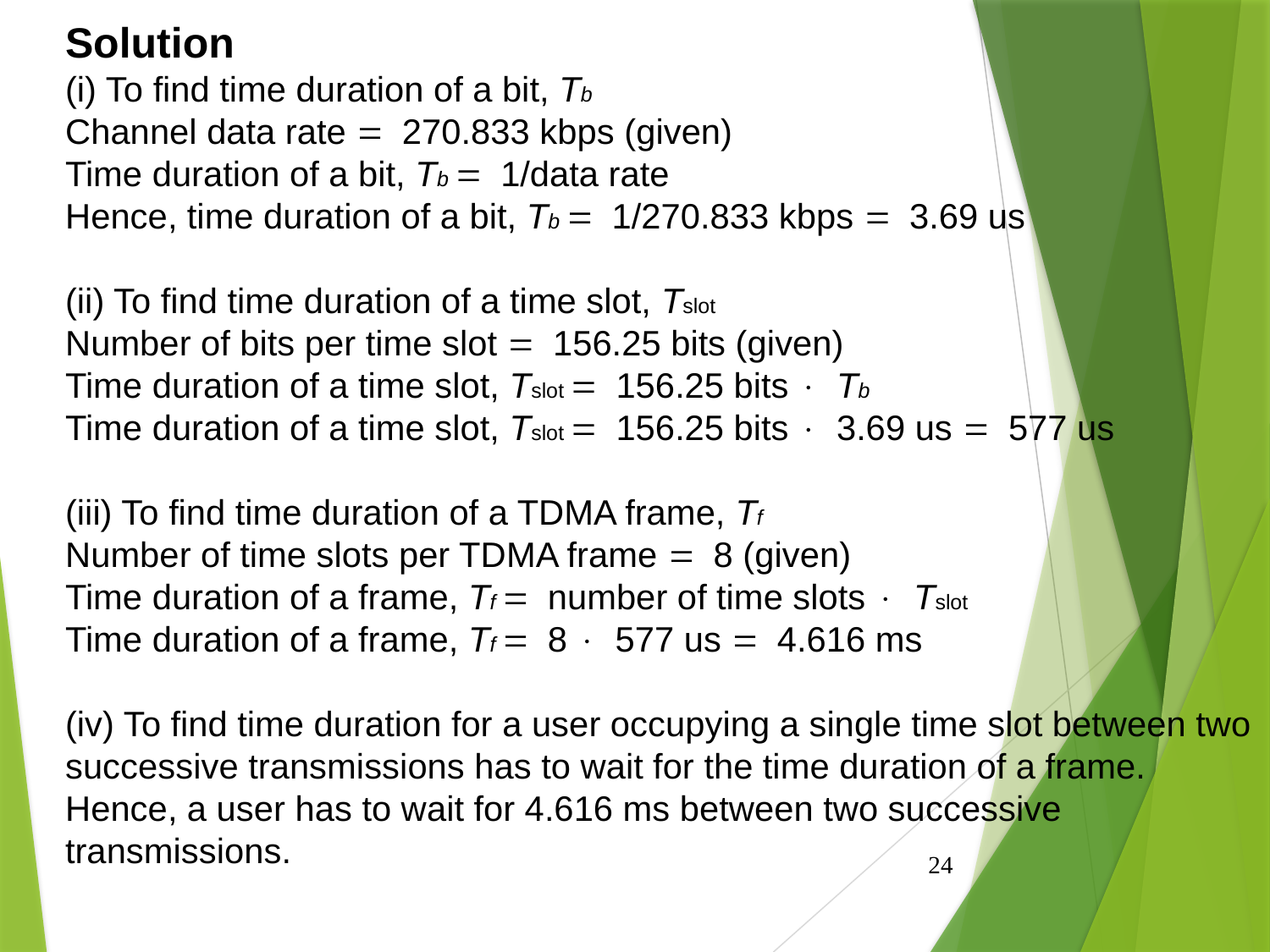

Solution
(i) To find time duration of a bit, Tb
Channel data rate = 270.833 kbps (given)
Time duration of a bit, Tb = 1/data rate
Hence, time duration of a bit, Tb = 1/270.833 kbps = 3.69 us

(ii) To find time duration of a time slot, Tslot
Number of bits per time slot = 156.25 bits (given)
Time duration of a time slot, Tslot = 156.25 bits ⋅ Tb
Time duration of a time slot, Tslot = 156.25 bits ⋅ 3.69 us = 577 us

(iii) To find time duration of a TDMA frame, Tf
Number of time slots per TDMA frame = 8 (given)
Time duration of a frame, Tf = number of time slots ⋅ Tslot
Time duration of a frame, Tf = 8 ⋅ 577 us = 4.616 ms

(iv) To find time duration for a user occupying a single time slot between two successive transmissions has to wait for the time duration of a frame. Hence, a user has to wait for 4.616 ms between two successive transmissions.
24